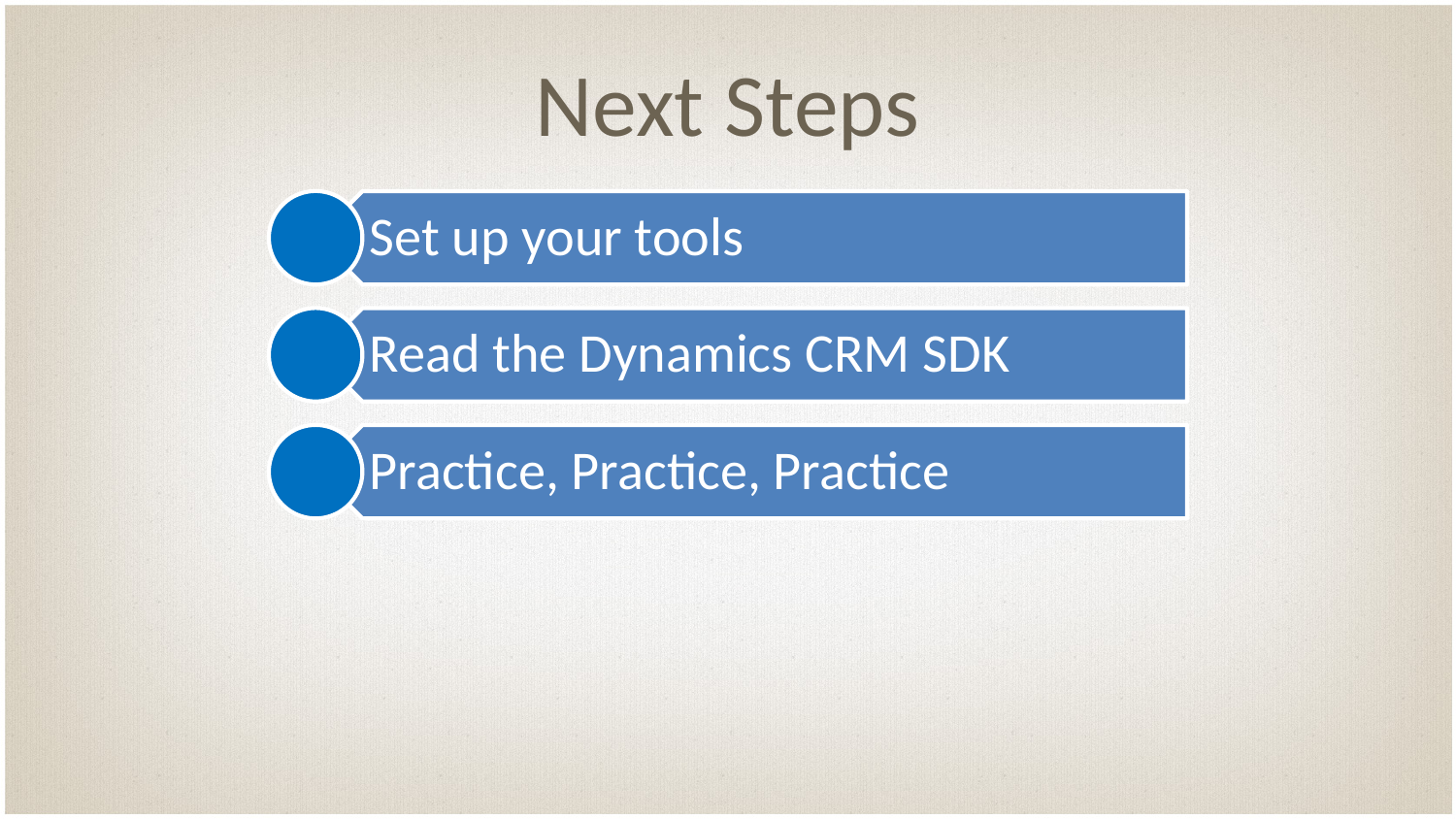

# Next Steps
Set up your tools
Read the Dynamics CRM SDK
Practice, Practice, Practice